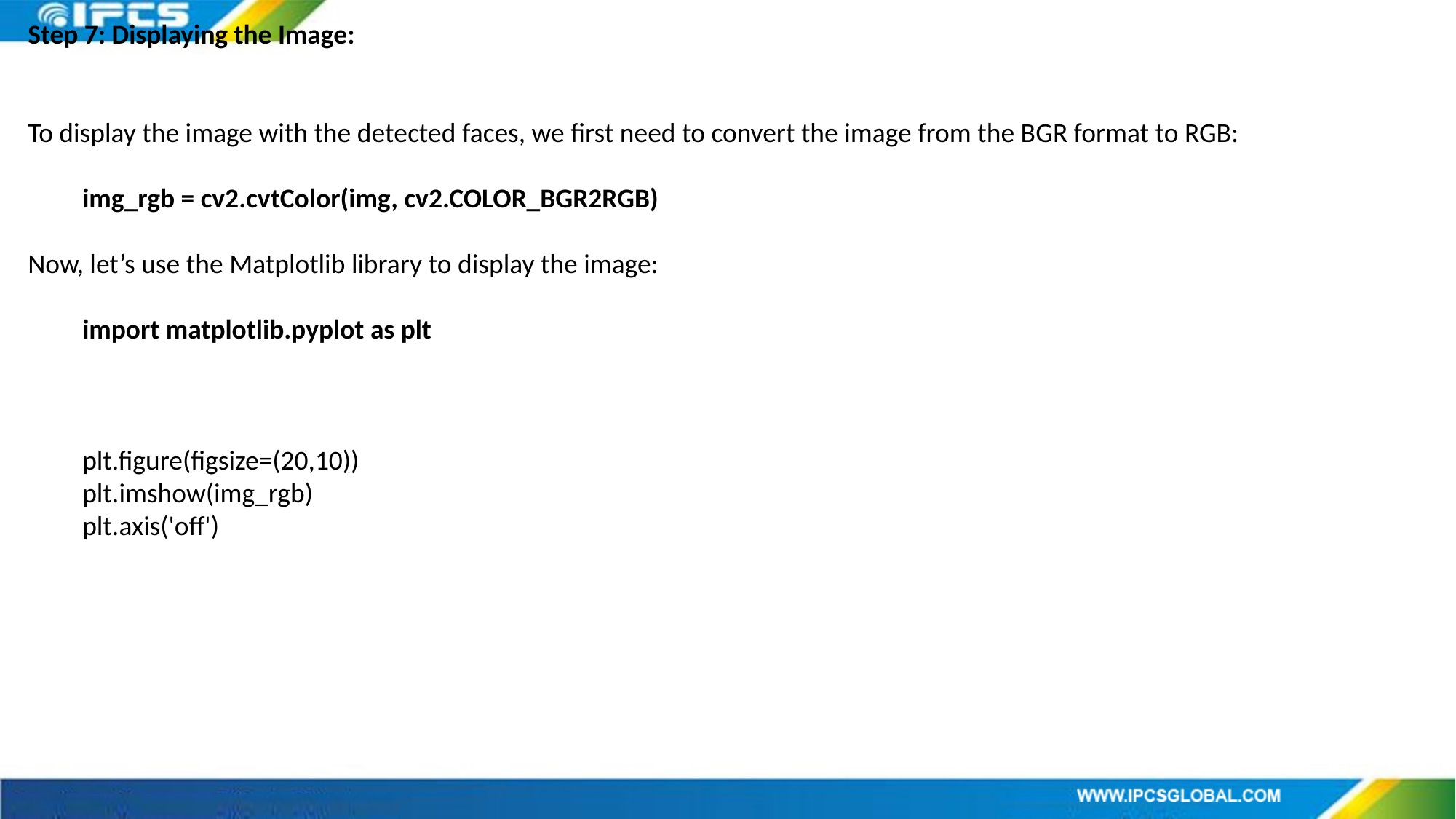

Step 7: Displaying the Image:

To display the image with the detected faces, we first need to convert the image from the BGR format to RGB:

img_rgb = cv2.cvtColor(img, cv2.COLOR_BGR2RGB)

Now, let’s use the Matplotlib library to display the image:

import matplotlib.pyplot as plt

plt.figure(figsize=(20,10))
plt.imshow(img_rgb)
plt.axis('off')